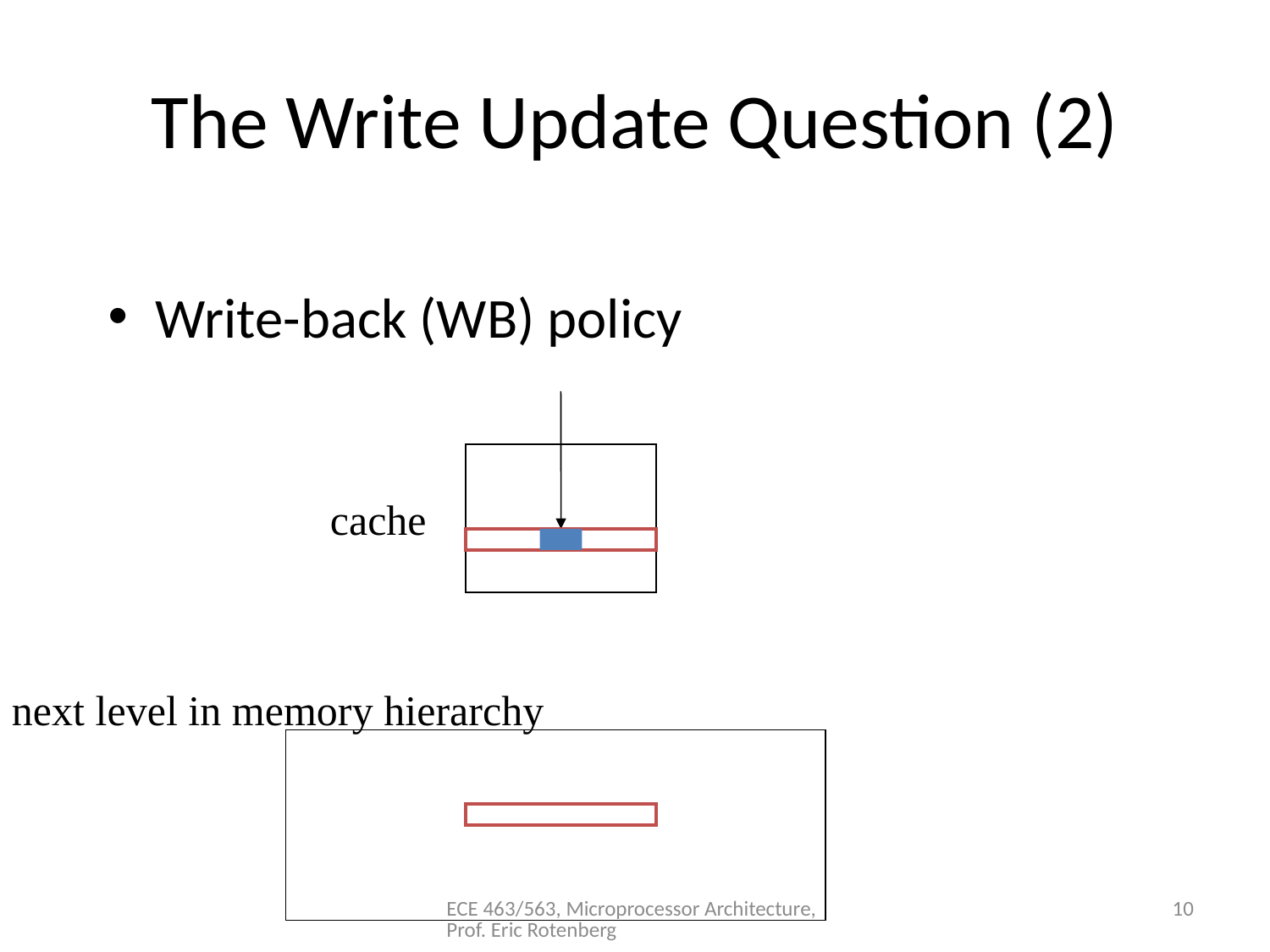

# The Write Update Question (2)
Write-back (WB) policy

cache

next level in memory hierarchy

ECE 463/563, Microprocessor Architecture, Prof. Eric Rotenberg
10